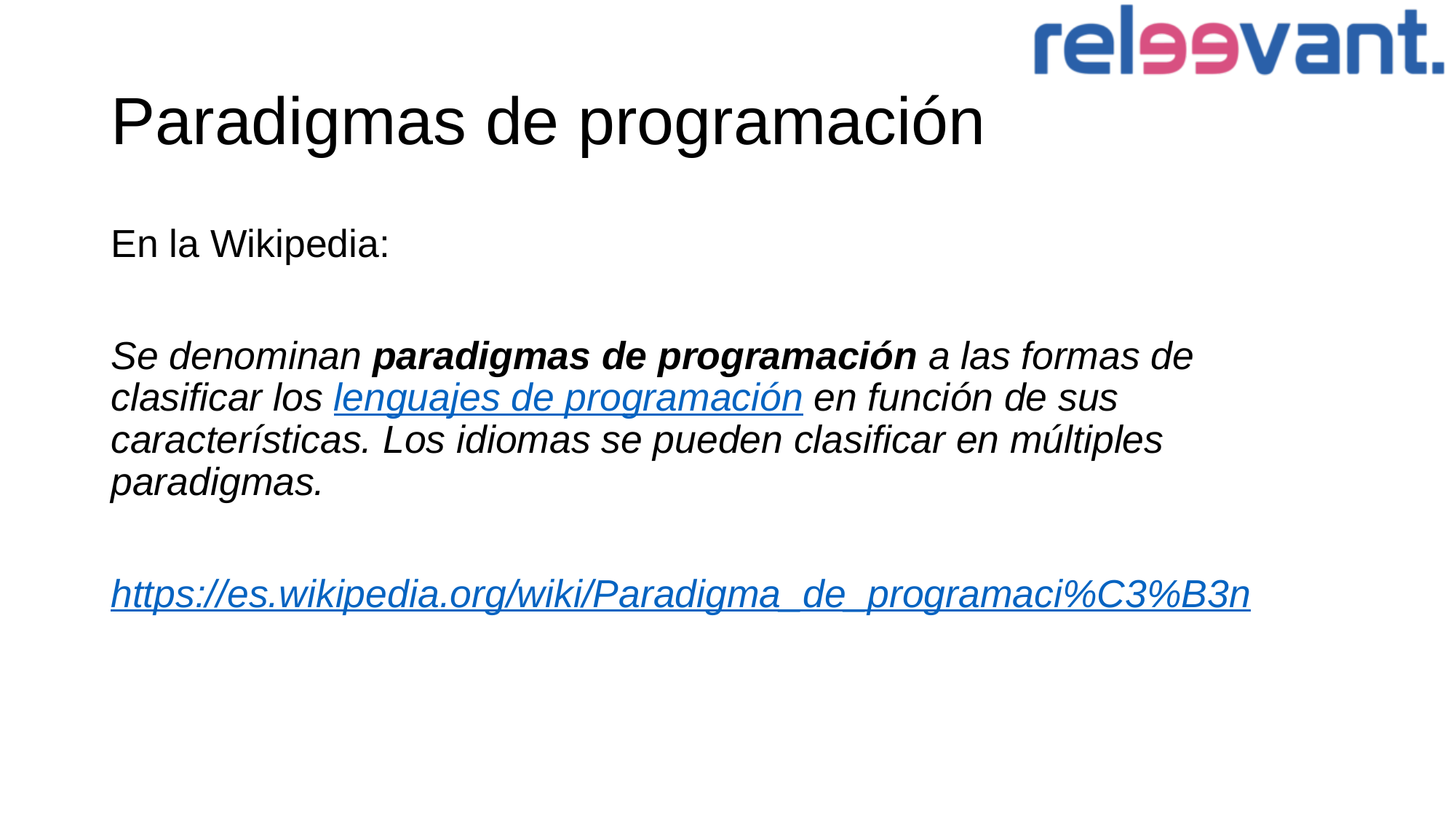

# Paradigmas de programación
En la Wikipedia:

Se denominan paradigmas de programación a las formas de clasificar los lenguajes de programación en función de sus características. Los idiomas se pueden clasificar en múltiples paradigmas.

https://es.wikipedia.org/wiki/Paradigma_de_programaci%C3%B3n